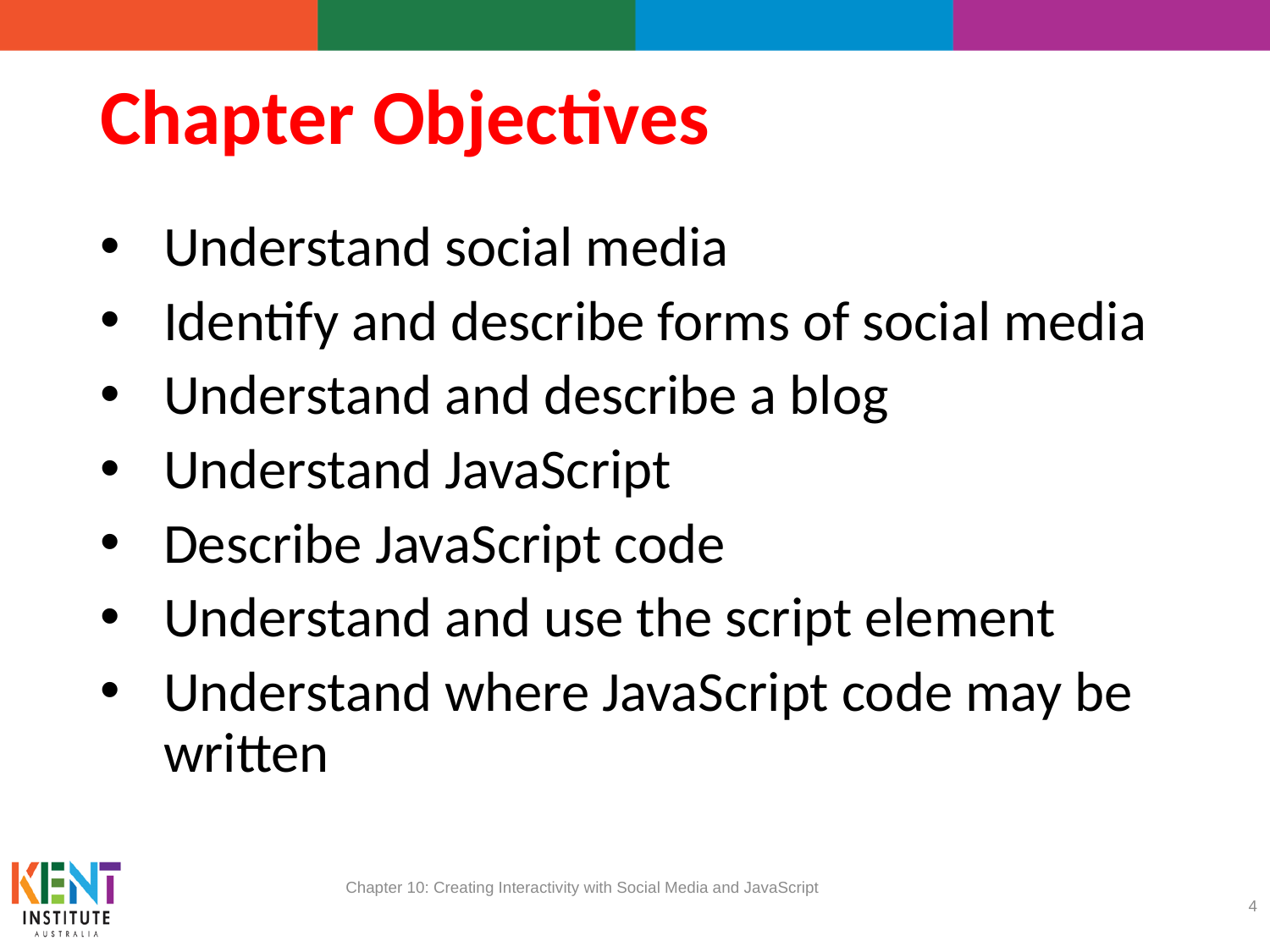

# Chapter Objectives
Understand social media
Identify and describe forms of social media
Understand and describe a blog
Understand JavaScript
Describe JavaScript code
Understand and use the script element
Understand where JavaScript code may be written
Chapter 10: Creating Interactivity with Social Media and JavaScript

4